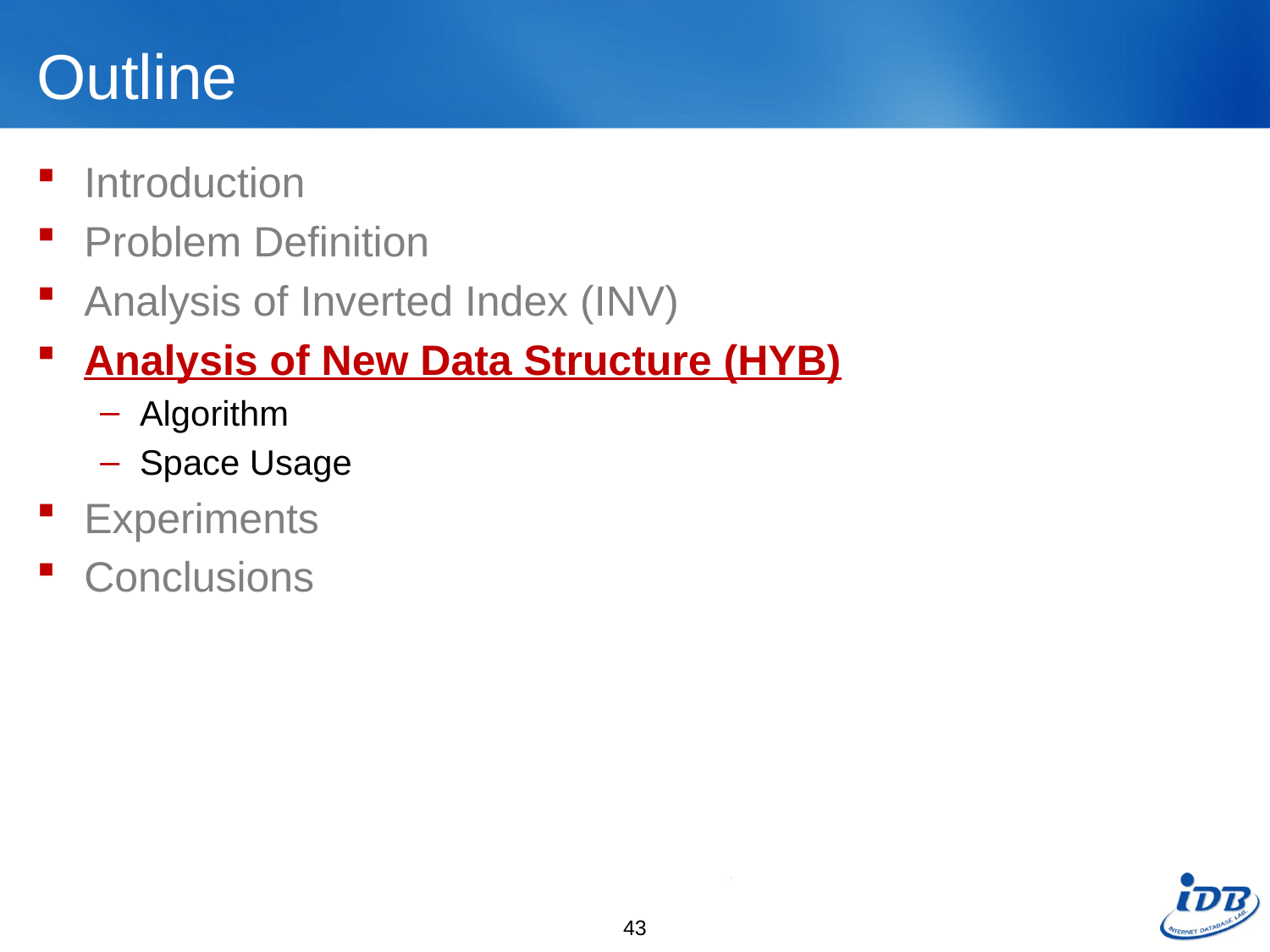

# Outline
Introduction
Problem Definition
Analysis of Inverted Index (INV)
Analysis of New Data Structure (HYB)
Algorithm
Space Usage
Experiments
Conclusions
43